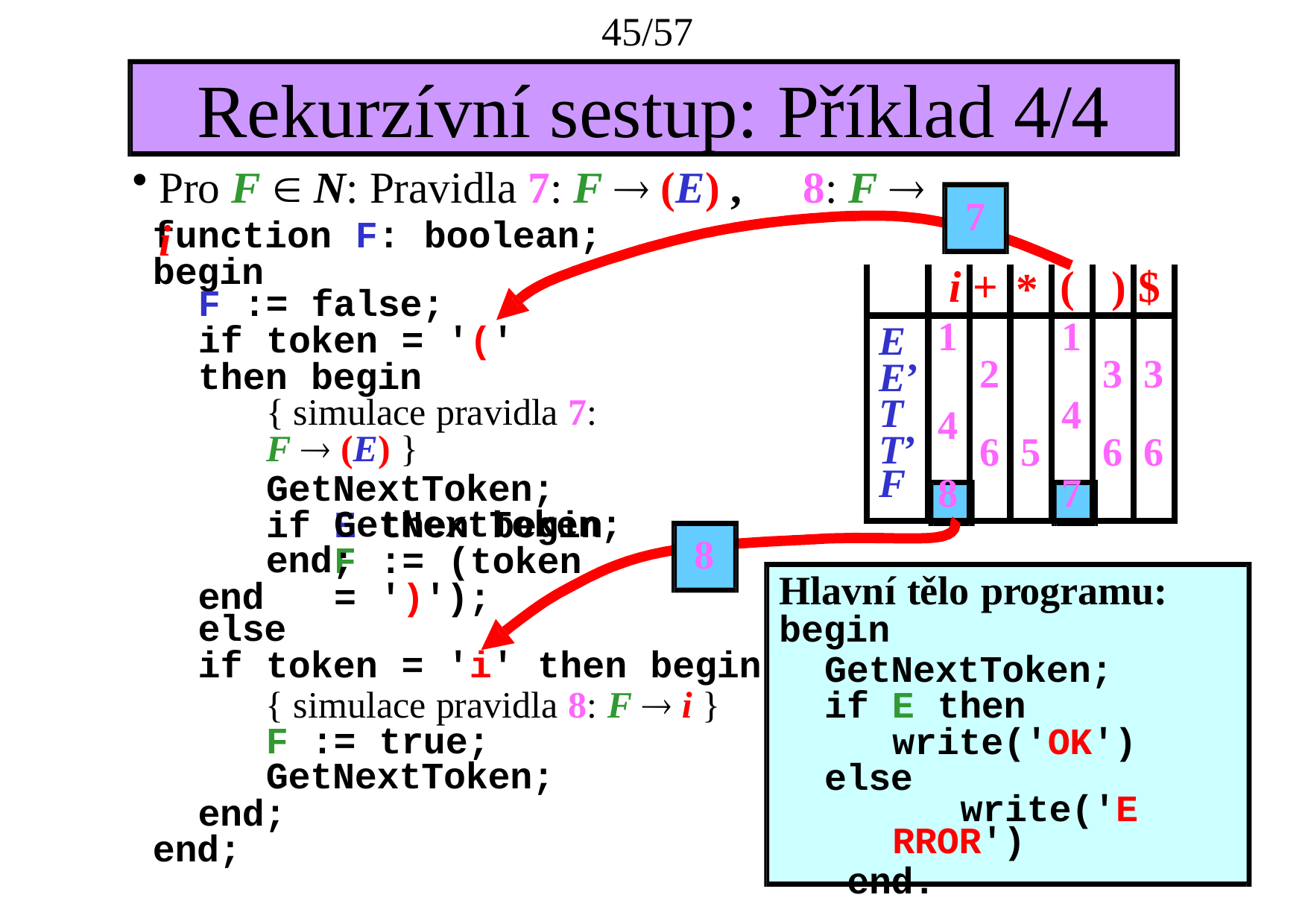

45/57

# Rekurzívní sestup: Příklad 4/4
Pro F ∈ N: Pravidla 7: F → (E) ,	8: F → i

7
function F: boolean; begin
F := false;
if token = '(' then begin
{ simulace pravidla 7: F → (E) }
GetNextToken; if E then begin
F := (token = ')');

|  | i | + | \* | ( | ) | $ |
| --- | --- | --- | --- | --- | --- | --- |
| E E’ T T’ F | 1 4 8 | 2 6 | 5 | 1 4 7 | 3 6 | 3 6 |

GetNextToken; end;

8
Hlavní tělo programu:
begin
GetNextToken; if E then
write('OK') else
write('ERROR')
end.
end
else
if token = 'i' then begin
{ simulace pravidla 8: F → i } F := true; GetNextToken;
end; end;